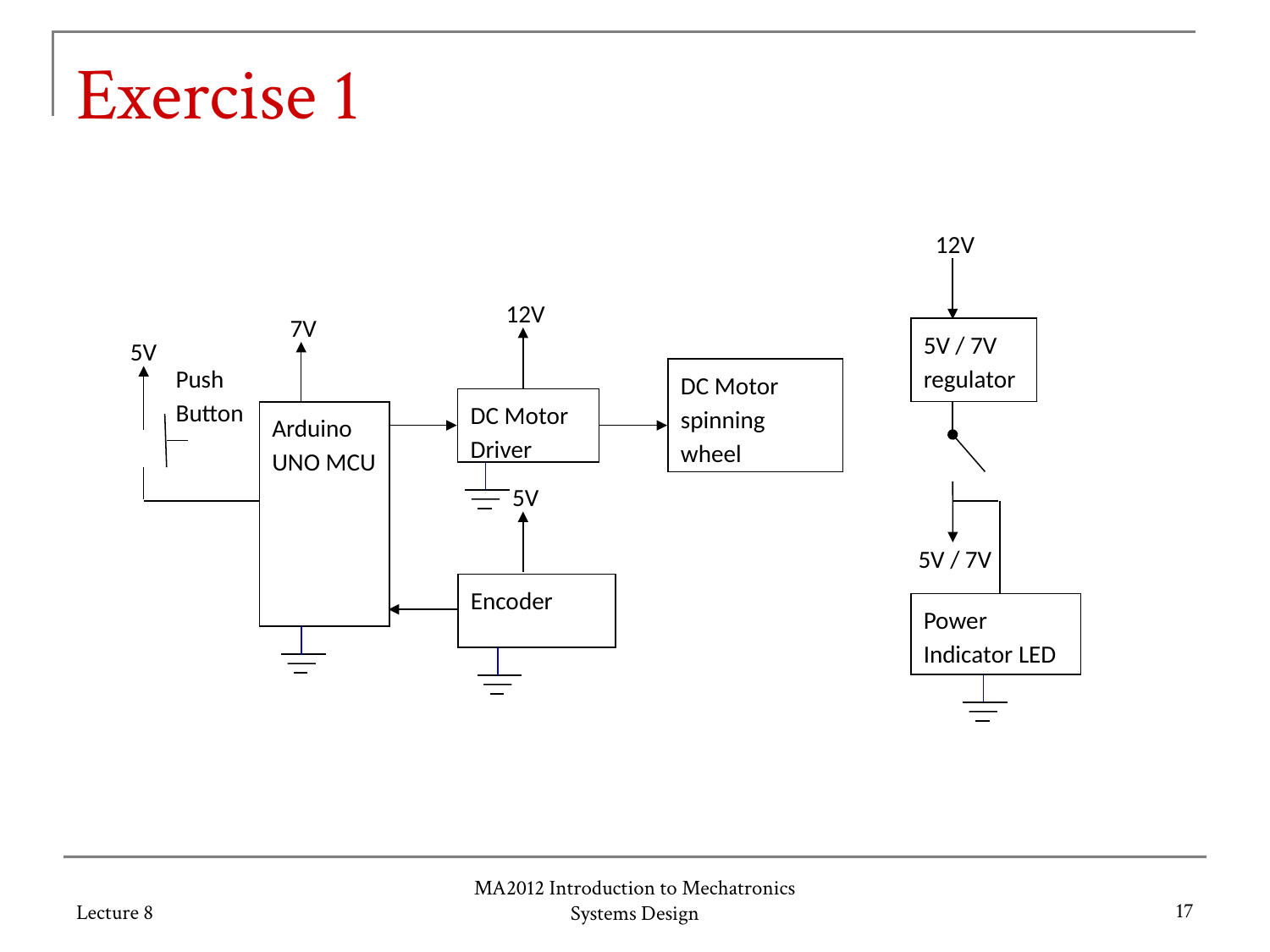

# Exercise 1
12V
12V
7V
5V / 7V regulator
5V
Push Button
DC Motor spinning wheel
DC Motor Driver
Arduino UNO MCU
5V
5V / 7V
Encoder
Power Indicator LED
Lecture 8
17
MA2012 Introduction to Mechatronics Systems Design